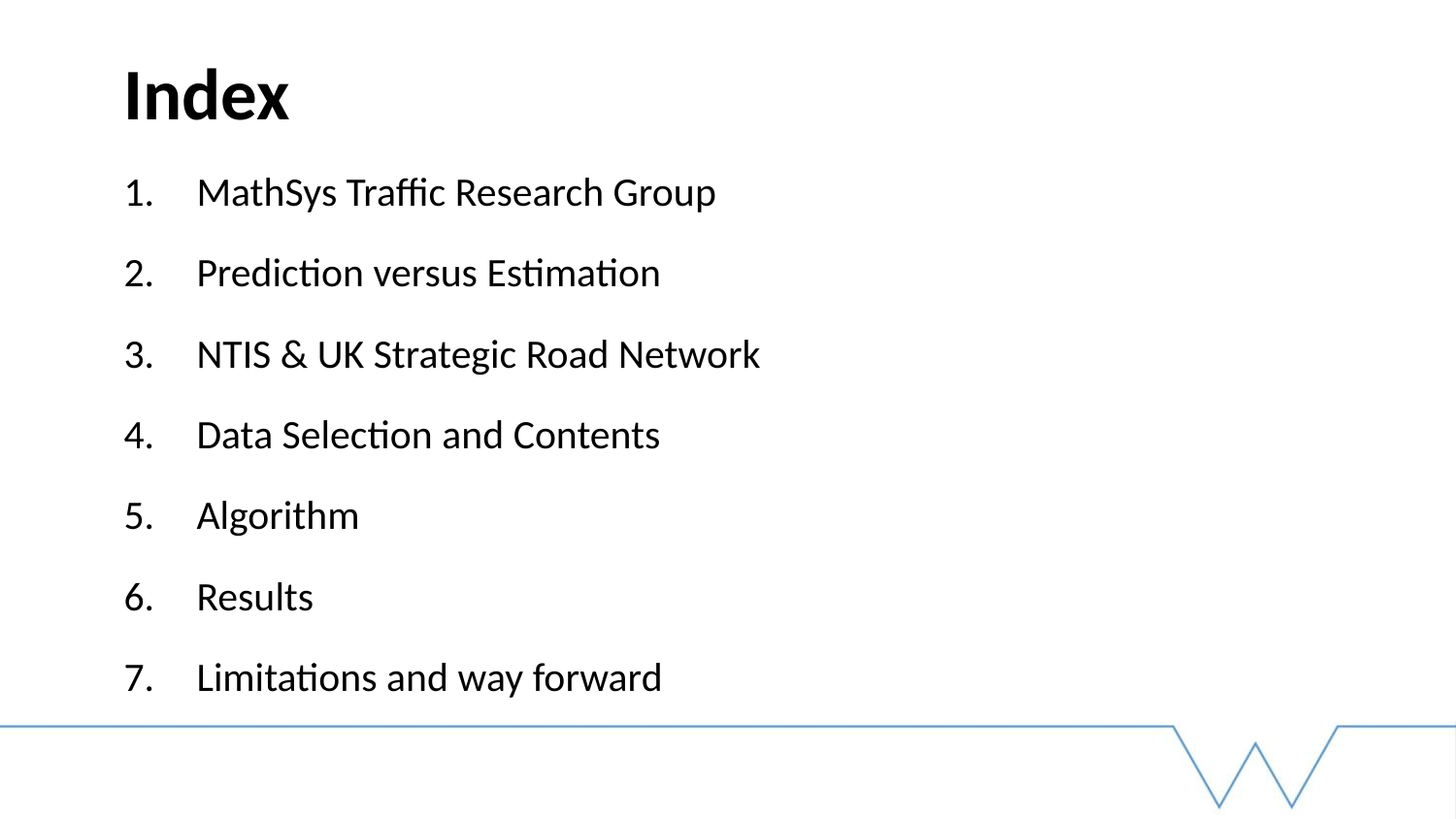

# Index
MathSys Traffic Research Group
Prediction versus Estimation
NTIS & UK Strategic Road Network
Data Selection and Contents
Algorithm
Results
Limitations and way forward